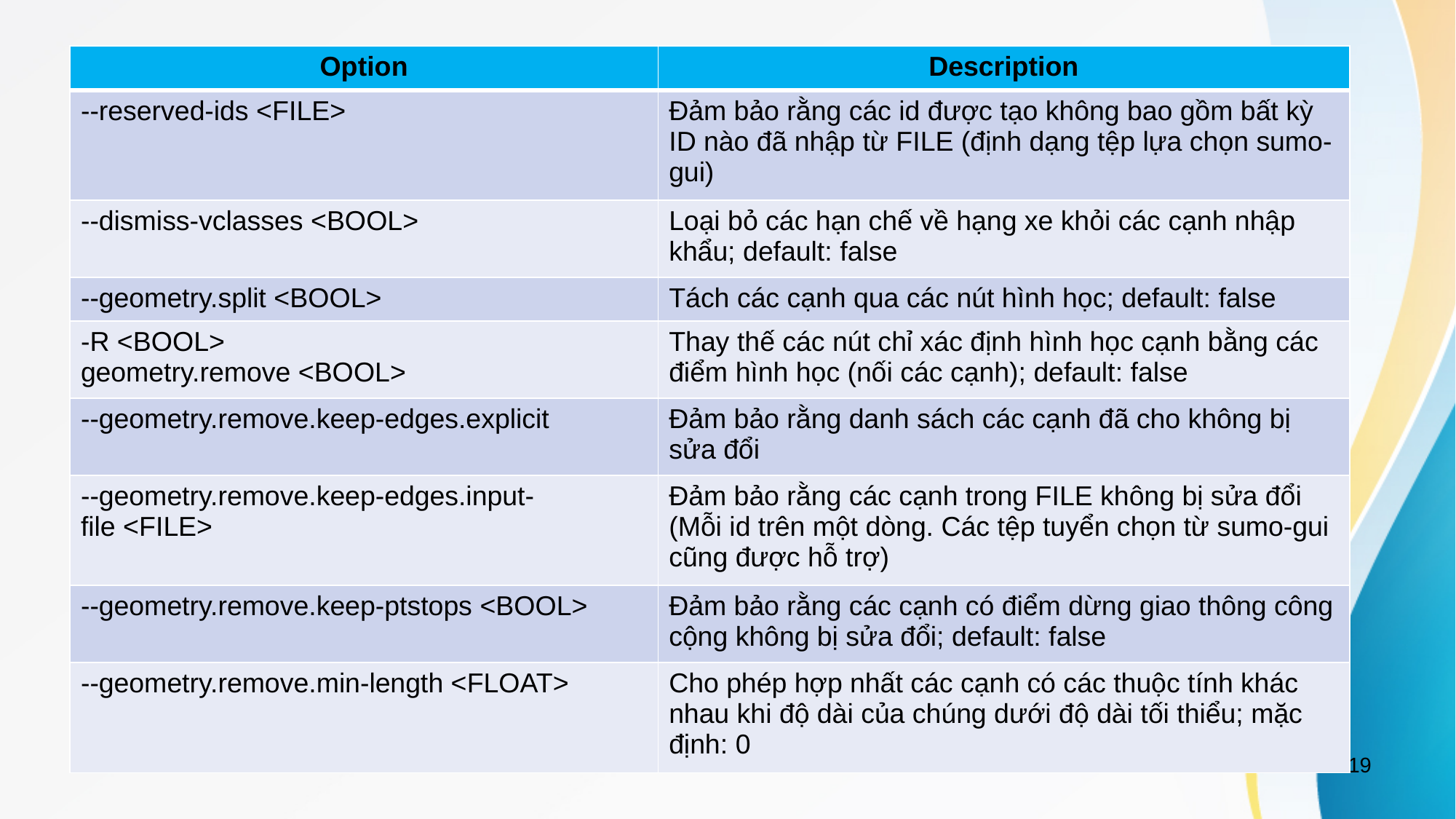

| Option | Description |
| --- | --- |
| --reserved-ids <FILE> | Đảm bảo rằng các id được tạo không bao gồm bất kỳ ID nào đã nhập từ FILE (định dạng tệp lựa chọn sumo-gui) |
| --dismiss-vclasses <BOOL> | Loại bỏ các hạn chế về hạng xe khỏi các cạnh nhập khẩu; default: false |
| --geometry.split <BOOL> | Tách các cạnh qua các nút hình học; default: false |
| -R <BOOL> geometry.remove <BOOL> | Thay thế các nút chỉ xác định hình học cạnh bằng các điểm hình học (nối các cạnh); default: false |
| --geometry.remove.keep-edges.explicit | Đảm bảo rằng danh sách các cạnh đã cho không bị sửa đổi |
| --geometry.remove.keep-edges.input-file <FILE> | Đảm bảo rằng các cạnh trong FILE không bị sửa đổi (Mỗi id trên một dòng. Các tệp tuyển chọn từ sumo-gui cũng được hỗ trợ) |
| --geometry.remove.keep-ptstops <BOOL> | Đảm bảo rằng các cạnh có điểm dừng giao thông công cộng không bị sửa đổi; default: false |
| --geometry.remove.min-length <FLOAT> | Cho phép hợp nhất các cạnh có các thuộc tính khác nhau khi độ dài của chúng dưới độ dài tối thiểu; mặc định: 0 |
19